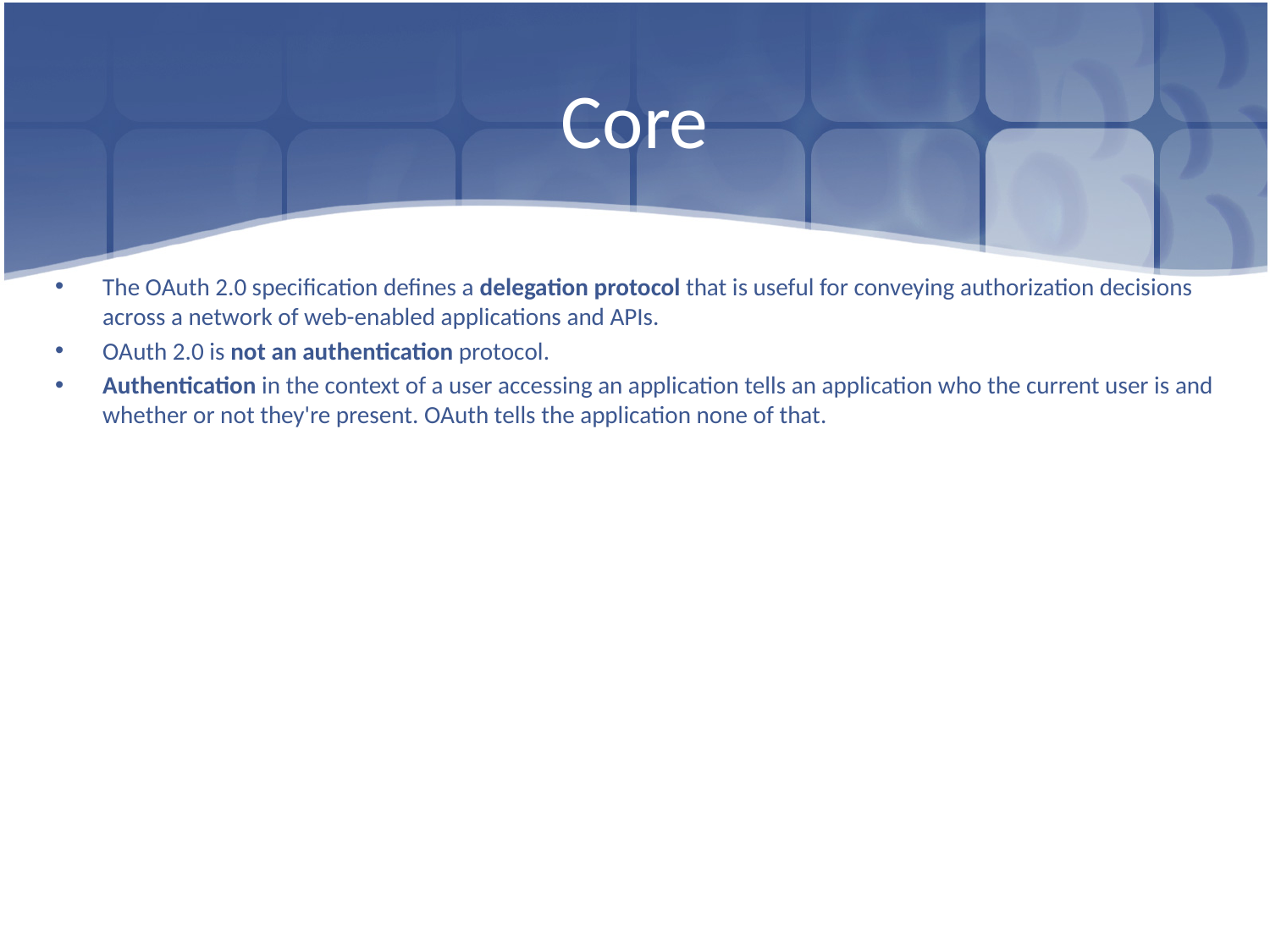

# Core
The OAuth 2.0 specification defines a delegation protocol that is useful for conveying authorization decisions across a network of web-enabled applications and APIs.
OAuth 2.0 is not an authentication protocol.
Authentication in the context of a user accessing an application tells an application who the current user is and whether or not they're present. OAuth tells the application none of that.